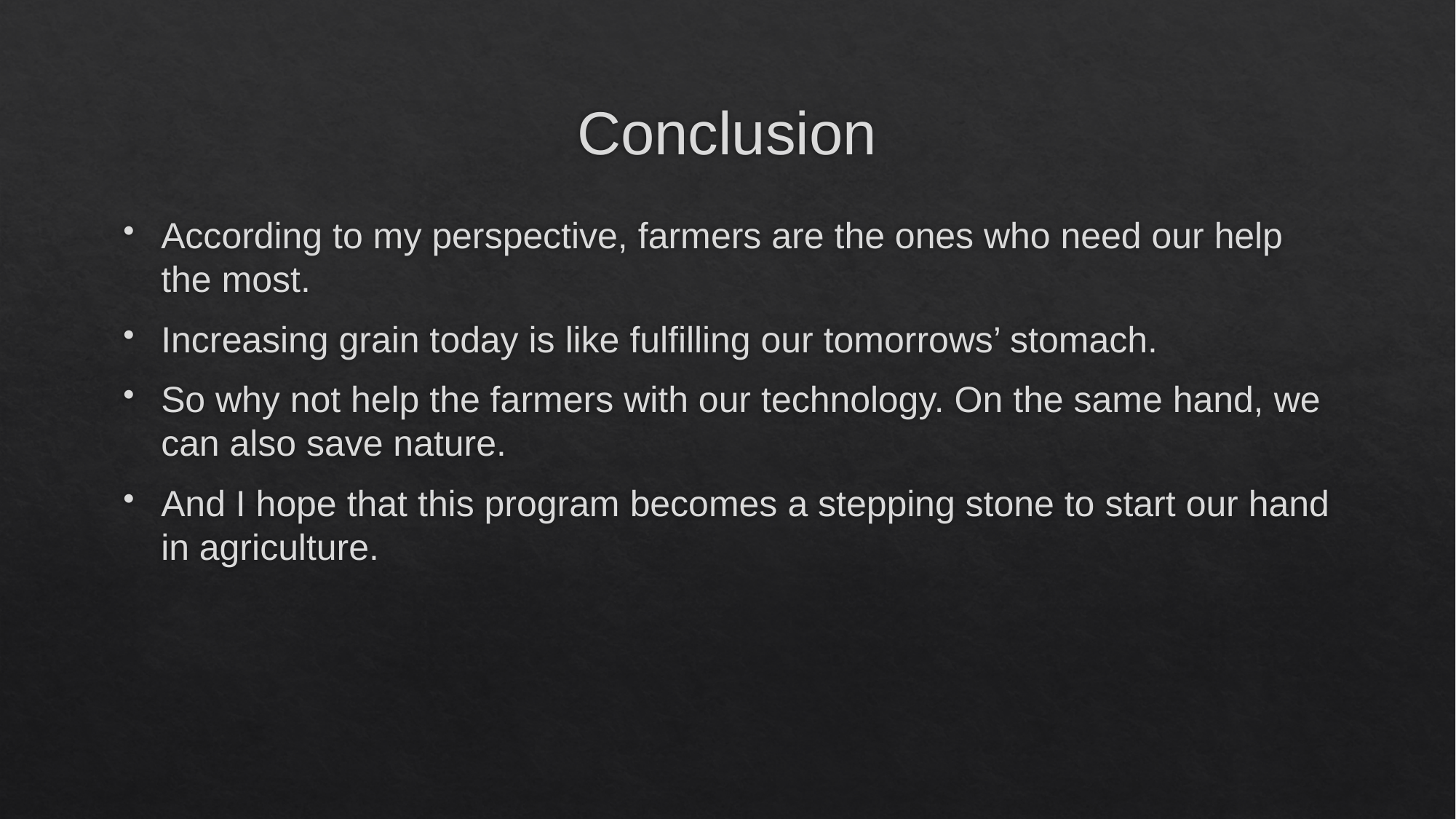

# Conclusion
According to my perspective, farmers are the ones who need our help the most.
Increasing grain today is like fulfilling our tomorrows’ stomach.
So why not help the farmers with our technology. On the same hand, we can also save nature.
And I hope that this program becomes a stepping stone to start our hand in agriculture.